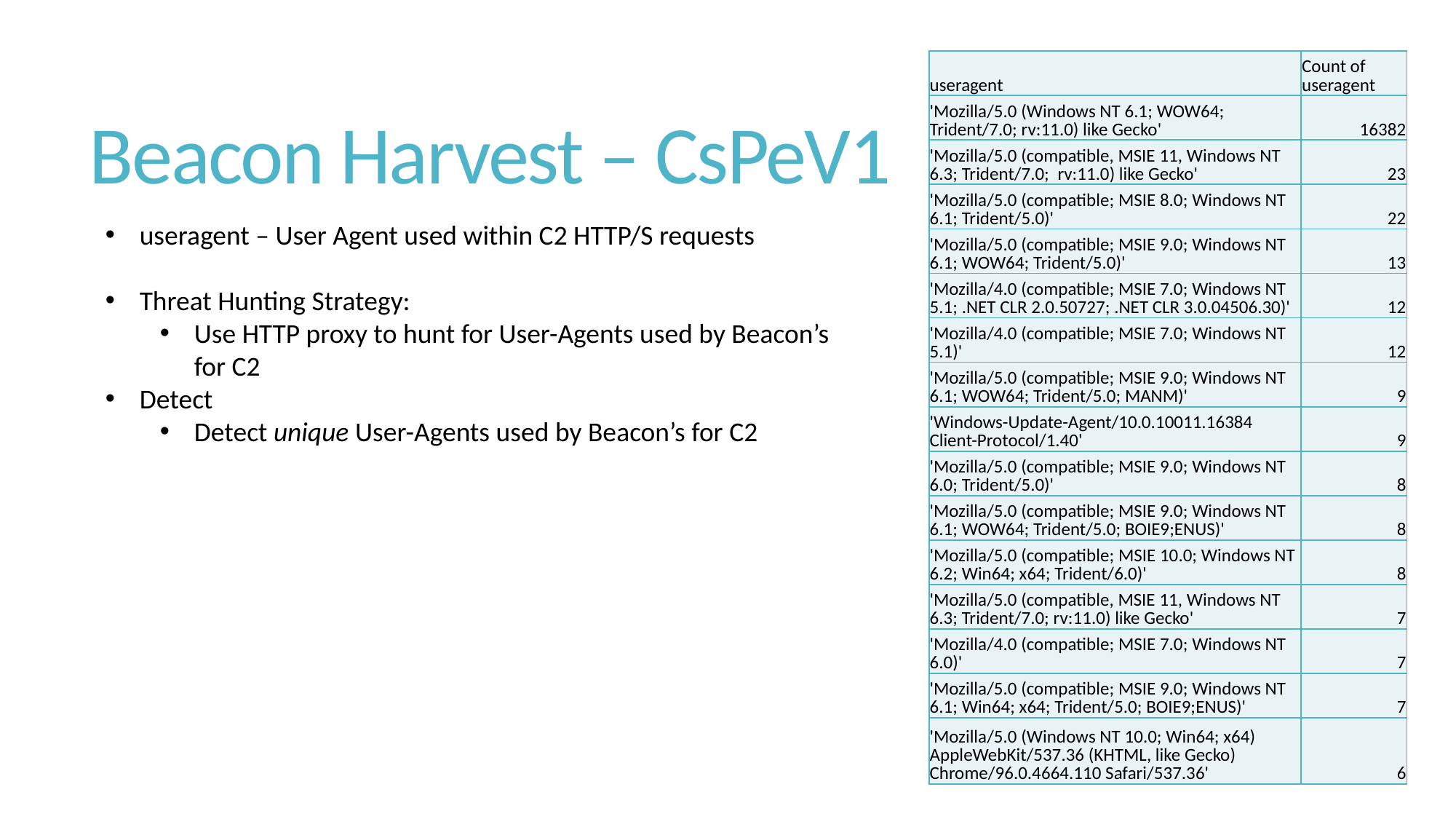

| useragent | Count of useragent |
| --- | --- |
| 'Mozilla/5.0 (Windows NT 6.1; WOW64; Trident/7.0; rv:11.0) like Gecko' | 16382 |
| 'Mozilla/5.0 (compatible, MSIE 11, Windows NT 6.3; Trident/7.0; rv:11.0) like Gecko' | 23 |
| 'Mozilla/5.0 (compatible; MSIE 8.0; Windows NT 6.1; Trident/5.0)' | 22 |
| 'Mozilla/5.0 (compatible; MSIE 9.0; Windows NT 6.1; WOW64; Trident/5.0)' | 13 |
| 'Mozilla/4.0 (compatible; MSIE 7.0; Windows NT 5.1; .NET CLR 2.0.50727; .NET CLR 3.0.04506.30)' | 12 |
| 'Mozilla/4.0 (compatible; MSIE 7.0; Windows NT 5.1)' | 12 |
| 'Mozilla/5.0 (compatible; MSIE 9.0; Windows NT 6.1; WOW64; Trident/5.0; MANM)' | 9 |
| 'Windows-Update-Agent/10.0.10011.16384 Client-Protocol/1.40' | 9 |
| 'Mozilla/5.0 (compatible; MSIE 9.0; Windows NT 6.0; Trident/5.0)' | 8 |
| 'Mozilla/5.0 (compatible; MSIE 9.0; Windows NT 6.1; WOW64; Trident/5.0; BOIE9;ENUS)' | 8 |
| 'Mozilla/5.0 (compatible; MSIE 10.0; Windows NT 6.2; Win64; x64; Trident/6.0)' | 8 |
| 'Mozilla/5.0 (compatible, MSIE 11, Windows NT 6.3; Trident/7.0; rv:11.0) like Gecko' | 7 |
| 'Mozilla/4.0 (compatible; MSIE 7.0; Windows NT 6.0)' | 7 |
| 'Mozilla/5.0 (compatible; MSIE 9.0; Windows NT 6.1; Win64; x64; Trident/5.0; BOIE9;ENUS)' | 7 |
| 'Mozilla/5.0 (Windows NT 10.0; Win64; x64) AppleWebKit/537.36 (KHTML, like Gecko) Chrome/96.0.4664.110 Safari/537.36' | 6 |
# Beacon Harvest – CsPeV1
useragent – User Agent used within C2 HTTP/S requests

Threat Hunting Strategy:
Use HTTP proxy to hunt for User-Agents used by Beacon’s for C2
Detect
Detect unique User-Agents used by Beacon’s for C2